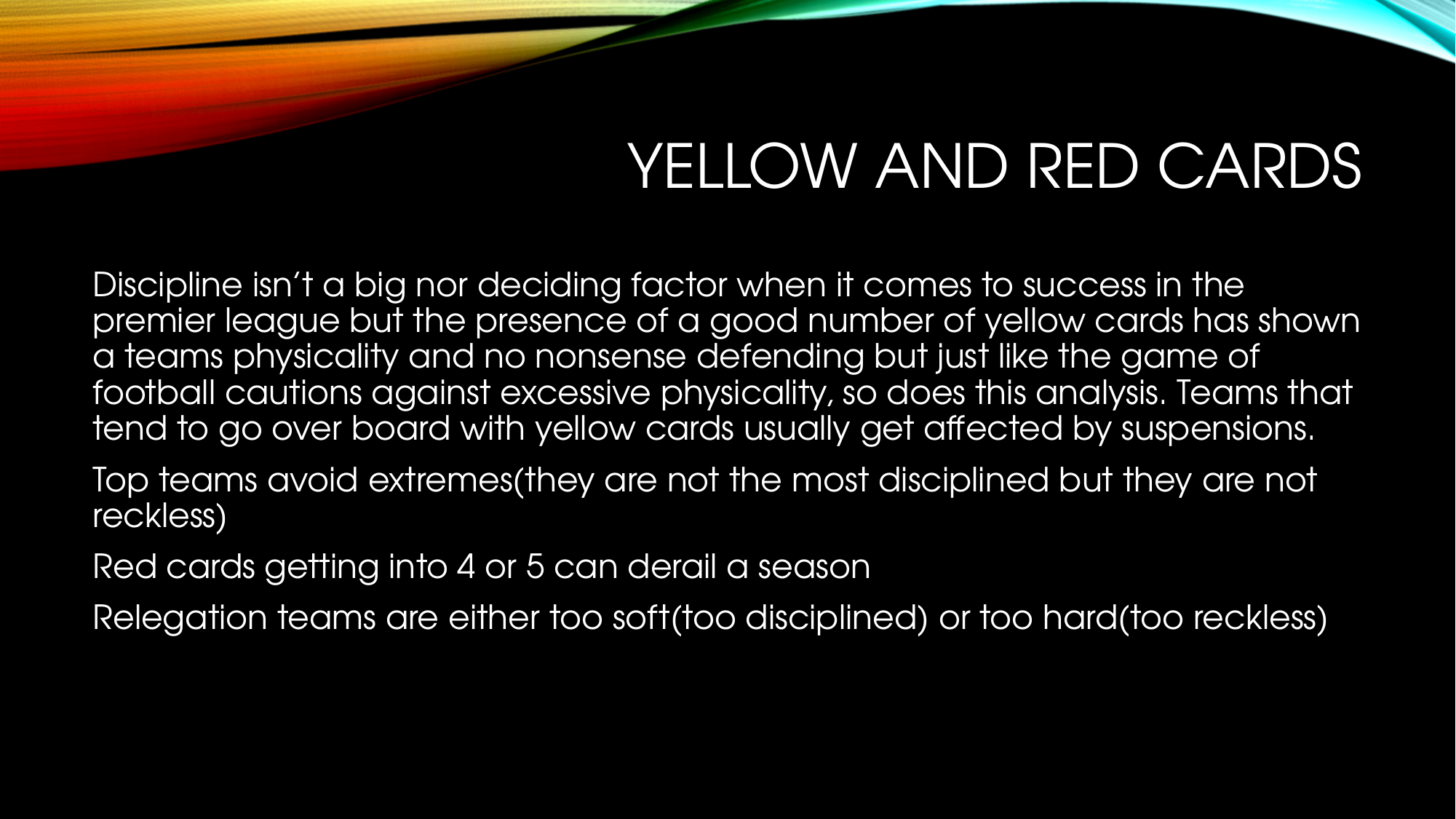

# Yellow and red cards
Discipline isn’t a big nor deciding factor when it comes to success in the premier league but the presence of a good number of yellow cards has shown a teams physicality and no nonsense defending but just like the game of football cautions against excessive physicality, so does this analysis. Teams that tend to go over board with yellow cards usually get affected by suspensions.
Top teams avoid extremes(they are not the most disciplined but they are not reckless)
Red cards getting into 4 or 5 can derail a season
Relegation teams are either too soft(too disciplined) or too hard(too reckless)